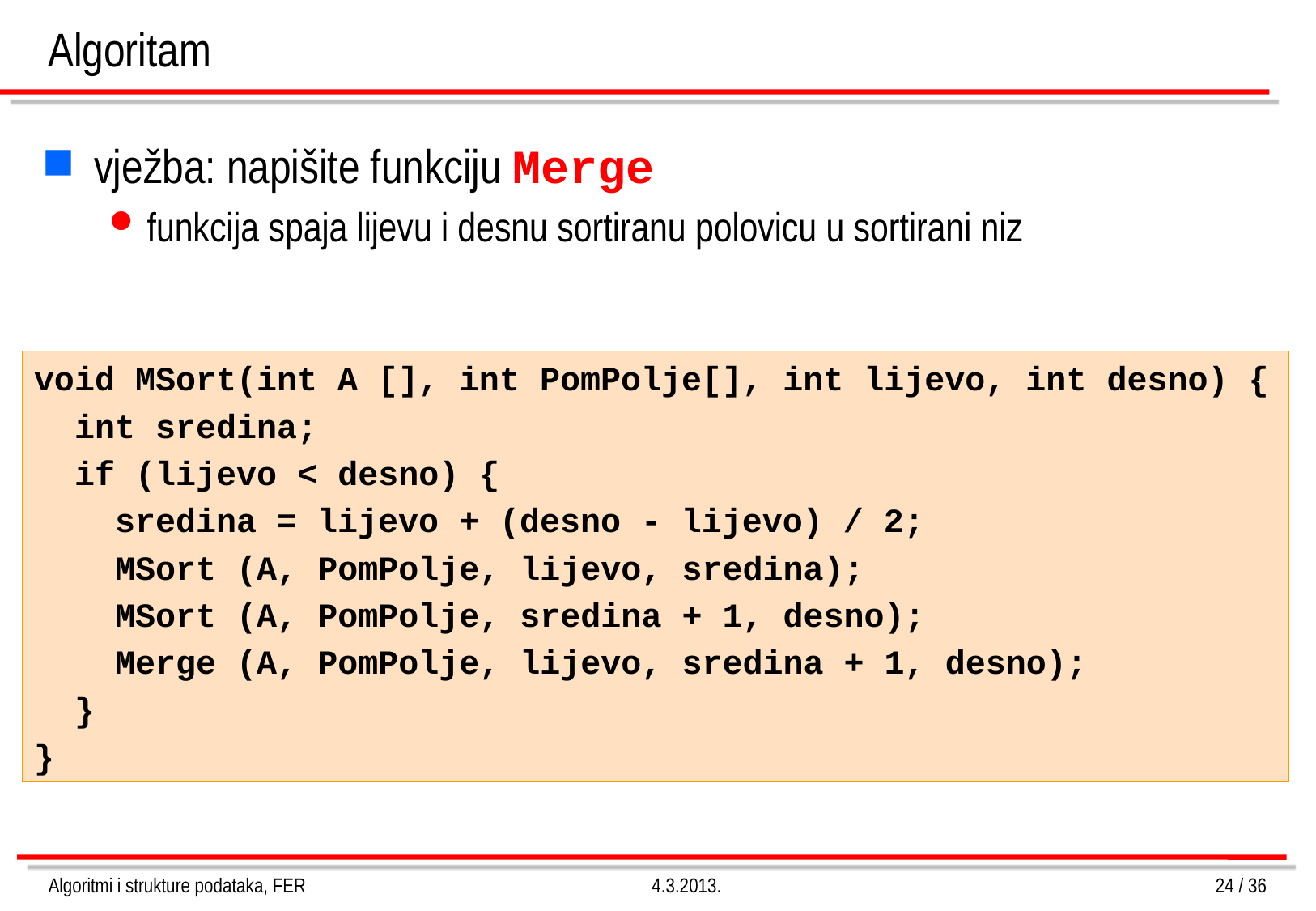

Algoritam
vježba: napišite funkciju Merge
funkcija spaja lijevu i desnu sortiranu polovicu u sortirani niz
void MSort(int A [], int PomPolje[], int lijevo, int desno) {
  int sredina;
  if (lijevo < desno) {
    sredina = lijevo + (desno - lijevo) / 2;
    MSort (A, PomPolje, lijevo, sredina);
    MSort (A, PomPolje, sredina + 1, desno);
    Merge (A, PomPolje, lijevo, sredina + 1, desno);
  }
}
Algoritmi i strukture podataka, FER
4.3.2013.
24 / 36